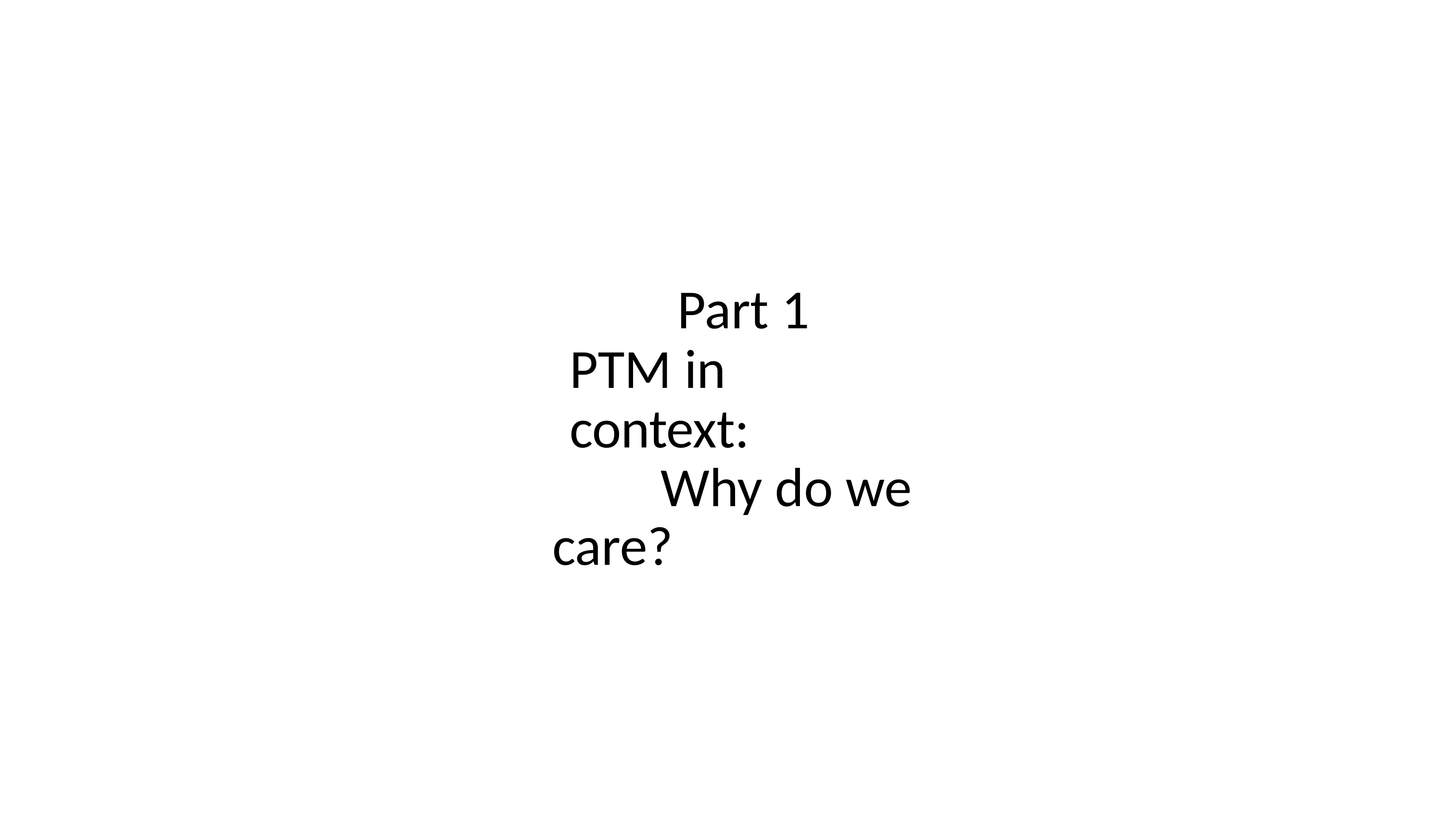

# Part 1 PTM in context:
Why do we care?